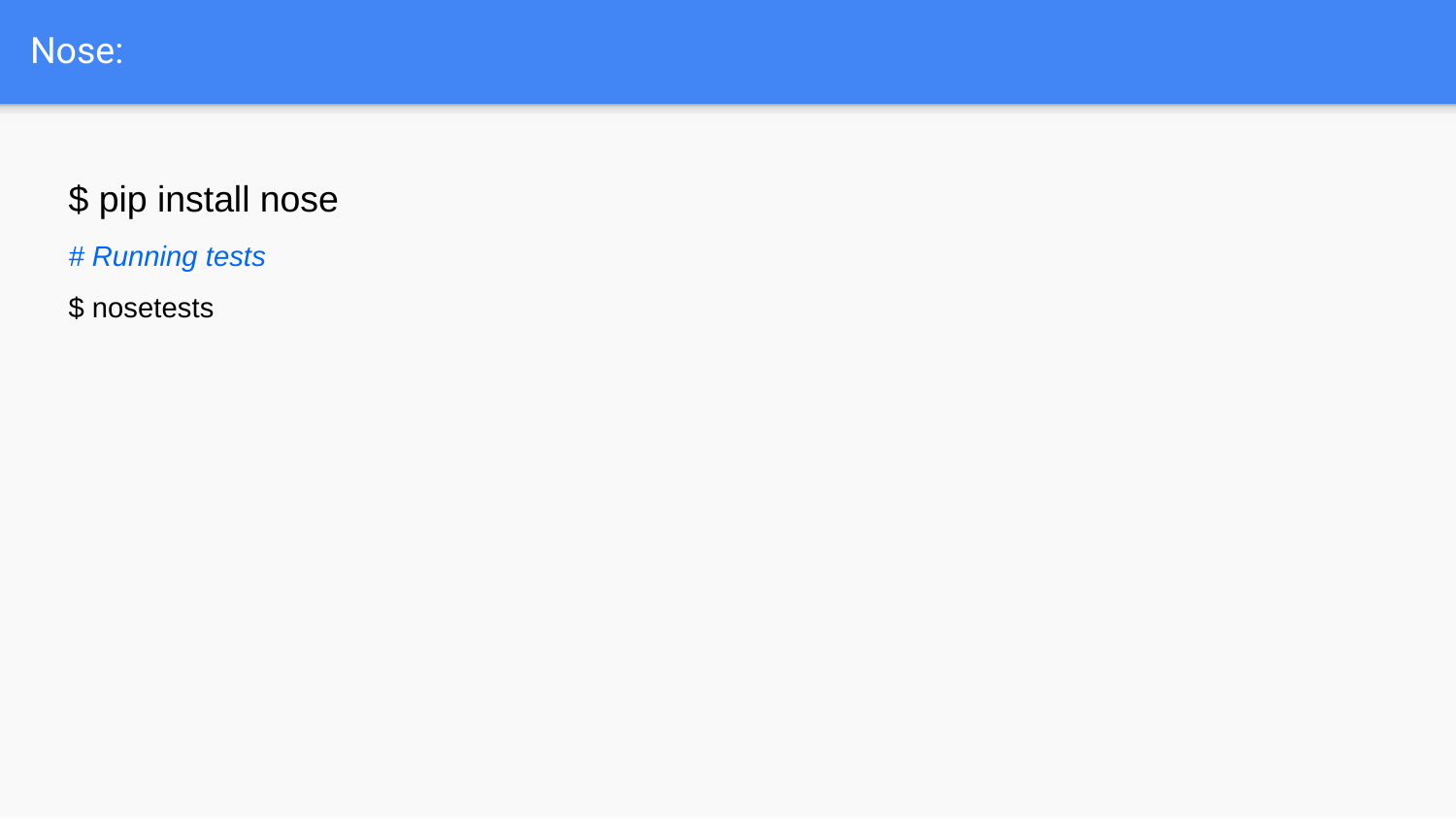

Nose:

$ pip install nose
# Running tests
$ nosetests